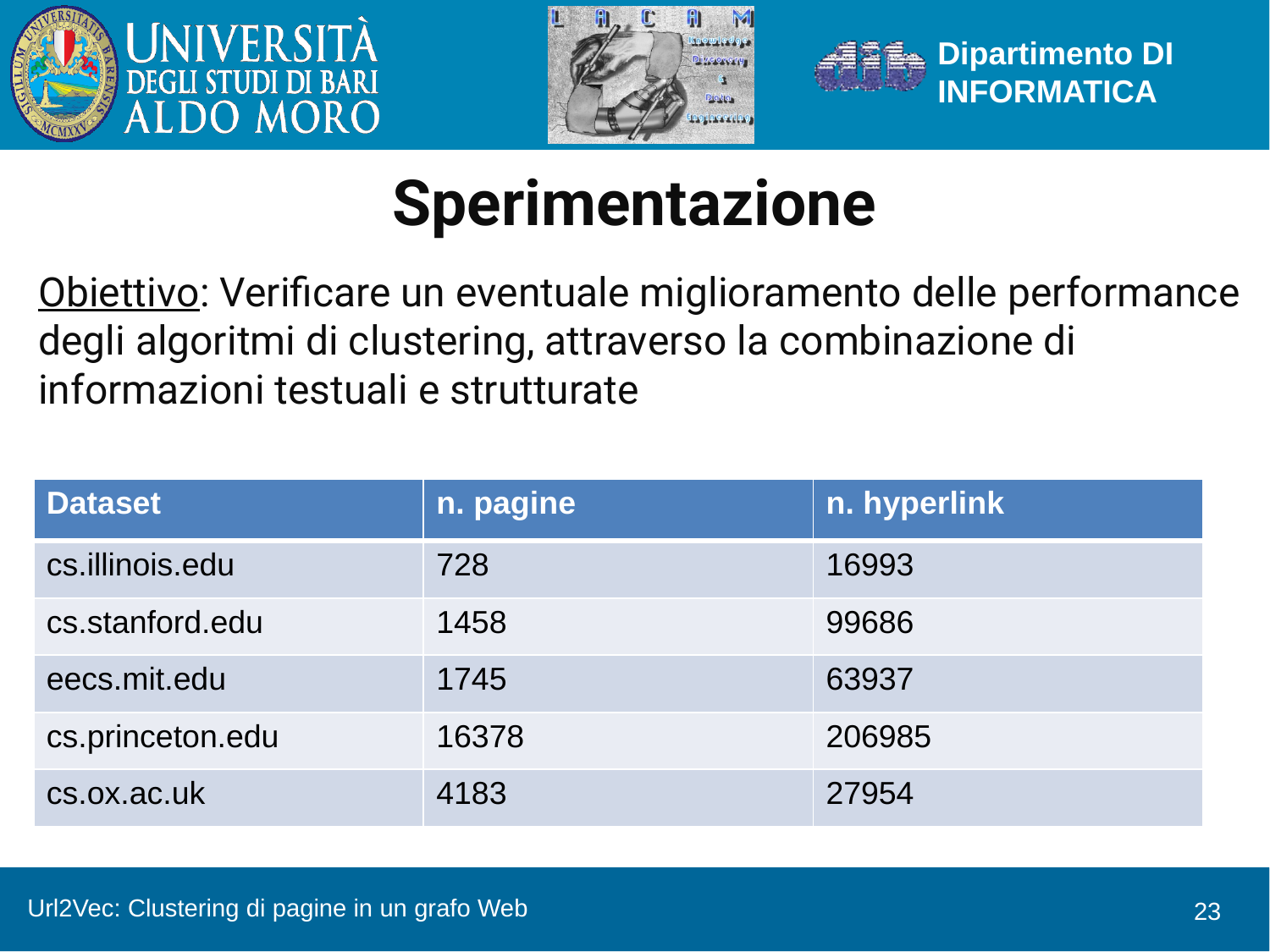

Sperimentazione
Obiettivo: Verificare un eventuale miglioramento delle performance degli algoritmi di clustering, attraverso la combinazione di informazioni testuali e strutturate

| Dataset | n. pagine | n. hyperlink |
| --- | --- | --- |
| cs.illinois.edu | 728 | 16993 |
| cs.stanford.edu | 1458 | 99686 |
| eecs.mit.edu | 1745 | 63937 |
| cs.princeton.edu | 16378 | 206985 |
| cs.ox.ac.uk | 4183 | 27954 |
Url2Vec: Clustering di pagine in un grafo Web
23